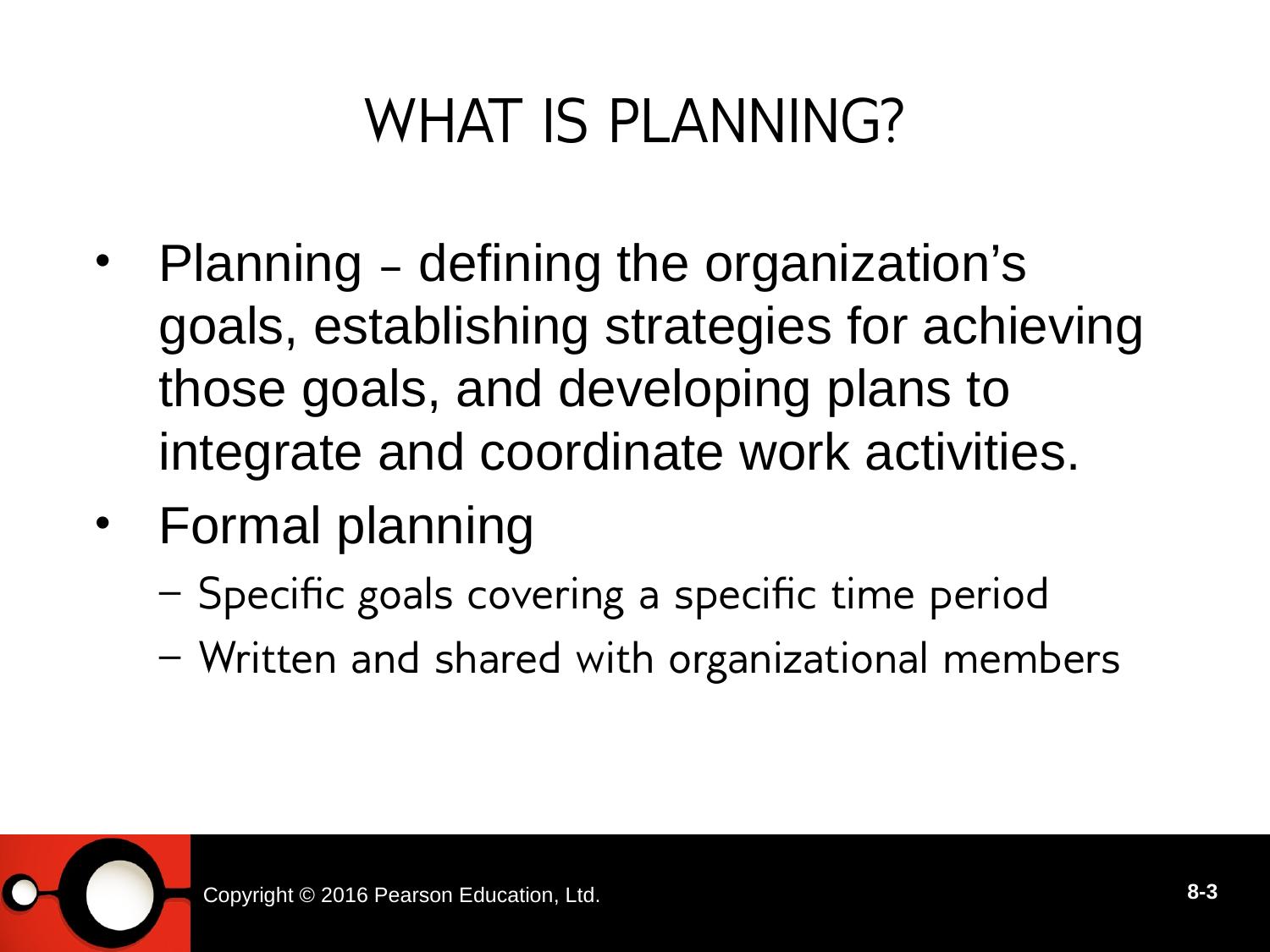

# What Is Planning?
Planning – defining the organization’s goals, establishing strategies for achieving those goals, and developing plans to integrate and coordinate work activities.
Formal planning
Specific goals covering a specific time period
Written and shared with organizational members

Copyright © 2016 Pearson Education, Ltd.
8-3